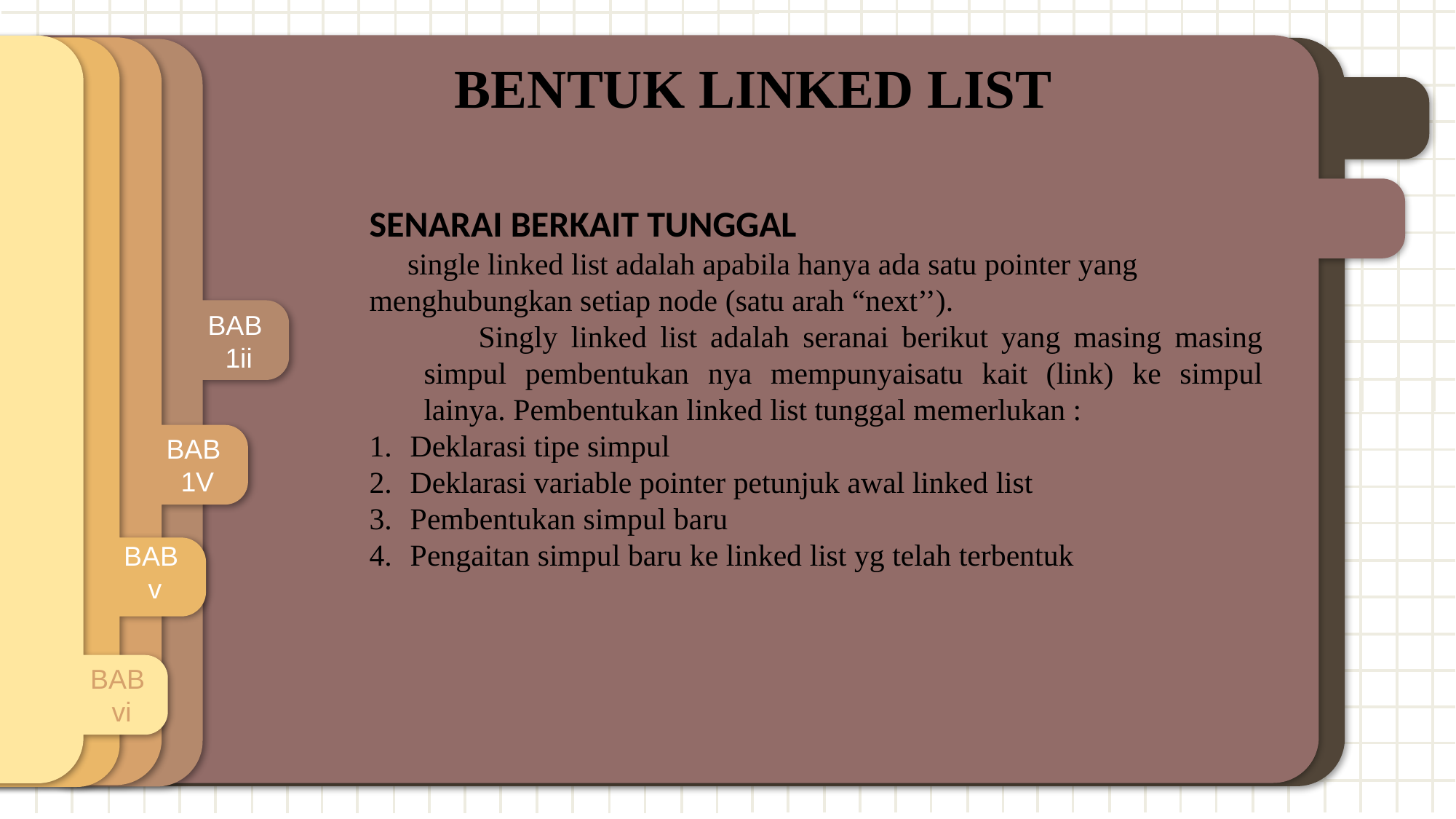

BAB
1ii
BENTUK LINKED LIST

BAB
1V
BAB
v
BAB
vi
SENARAI BERKAIT TUNGGAL
     single linked list adalah apabila hanya ada satu pointer yang menghubungkan setiap node (satu arah “next’’).
Singly linked list adalah seranai berikut yang masing masing simpul pembentukan nya mempunyaisatu kait (link) ke simpul lainya. Pembentukan linked list tunggal memerlukan :
Deklarasi tipe simpul
Deklarasi variable pointer petunjuk awal linked list
Pembentukan simpul baru
Pengaitan simpul baru ke linked list yg telah terbentuk